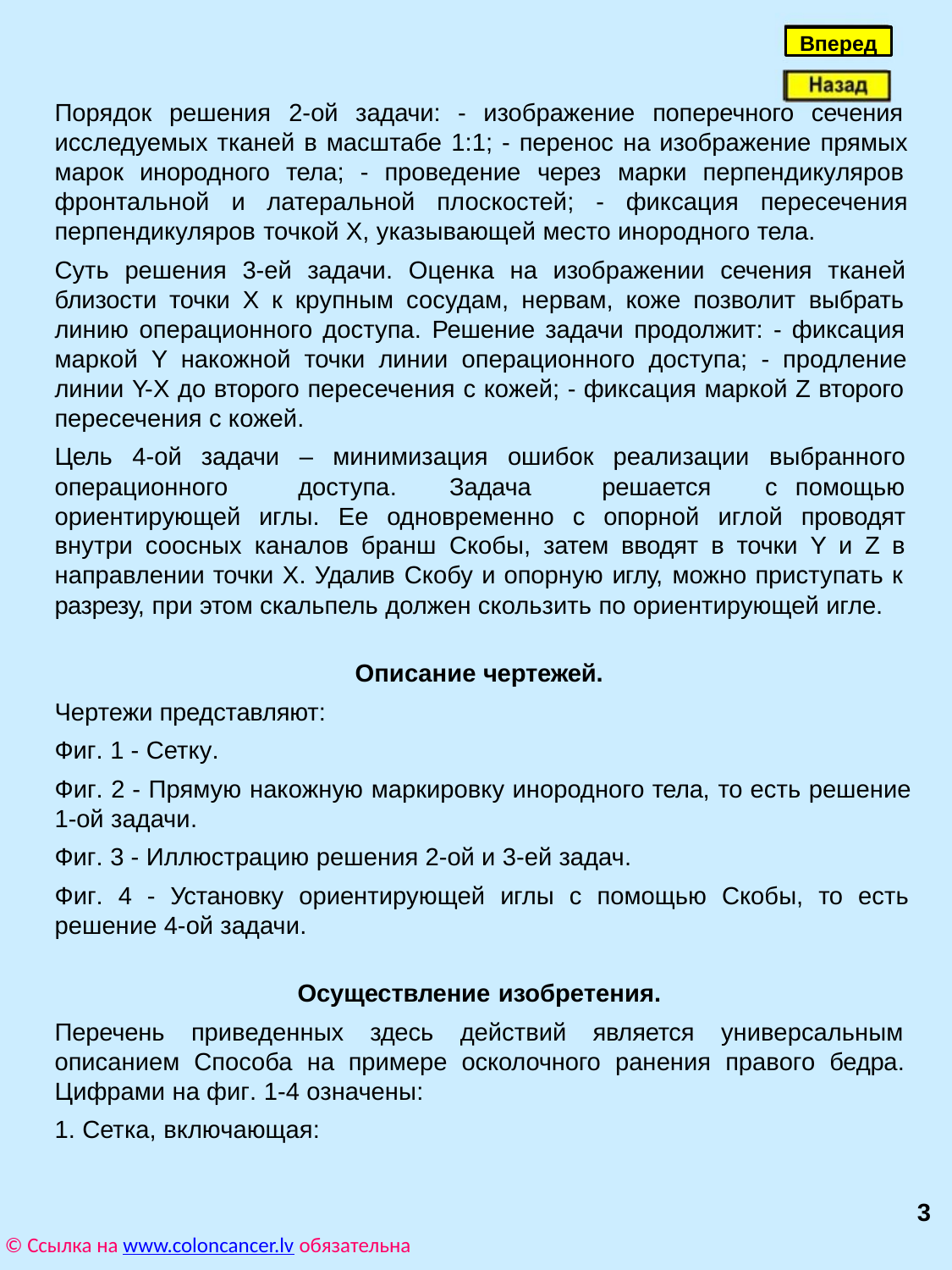

Вперед

Порядок решения 2-ой задачи: - изображение поперечного сечения
исследуемых тканей в масштабе 1:1; - перенос на изображение прямых
марок инородного тела; - проведение через марки перпендикуляров
фронтальной и латеральной плоскостей; - фиксация пересечения
перпендикуляров точкой Х, указывающей место инородного тела.
Суть решения 3-ей задачи. Оценка на изображении сечения тканей
близости точки Х к крупным сосудам, нервам, коже позволит выбрать
линию операционного доступа. Решение задачи продолжит: - фиксация
маркой Y накожной точки линии операционного доступа; - продление
линии Y-Х до второго пересечения с кожей; - фиксация маркой Z второго
пересечения с кожей.
Цель 4-ой задачи – минимизация ошибок реализации выбранного
операционного
доступа.
Задача
решается
с помощью
ориентирующей иглы. Ее одновременно с опорной иглой проводят
внутри соосных каналов бранш Скобы, затем вводят в точки Y и Z в
направлении точки X. Удалив Скобу и опорную иглу, можно приступать к
разрезу, при этом скальпель должен скользить по ориентирующей игле.
Описание чертежей.
Чертежи представляют:
Фиг. 1 - Сетку.
Фиг. 2 - Прямую накожную маркировку инородного тела, то есть решение
1-ой задачи.
Фиг. 3 - Иллюстрацию решения 2-ой и 3-ей задач.
Фиг. 4 - Установку ориентирующей иглы с помощью Скобы, то есть
решение 4-ой задачи.
Осуществление изобретения.
Перечень приведенных здесь действий является универсальным
описанием Способа на примере осколочного ранения правого бедра.
Цифрами на фиг. 1-4 означены:
1. Сетка, включающая:
3
© Ссылка на www.coloncancer.lv обязательна